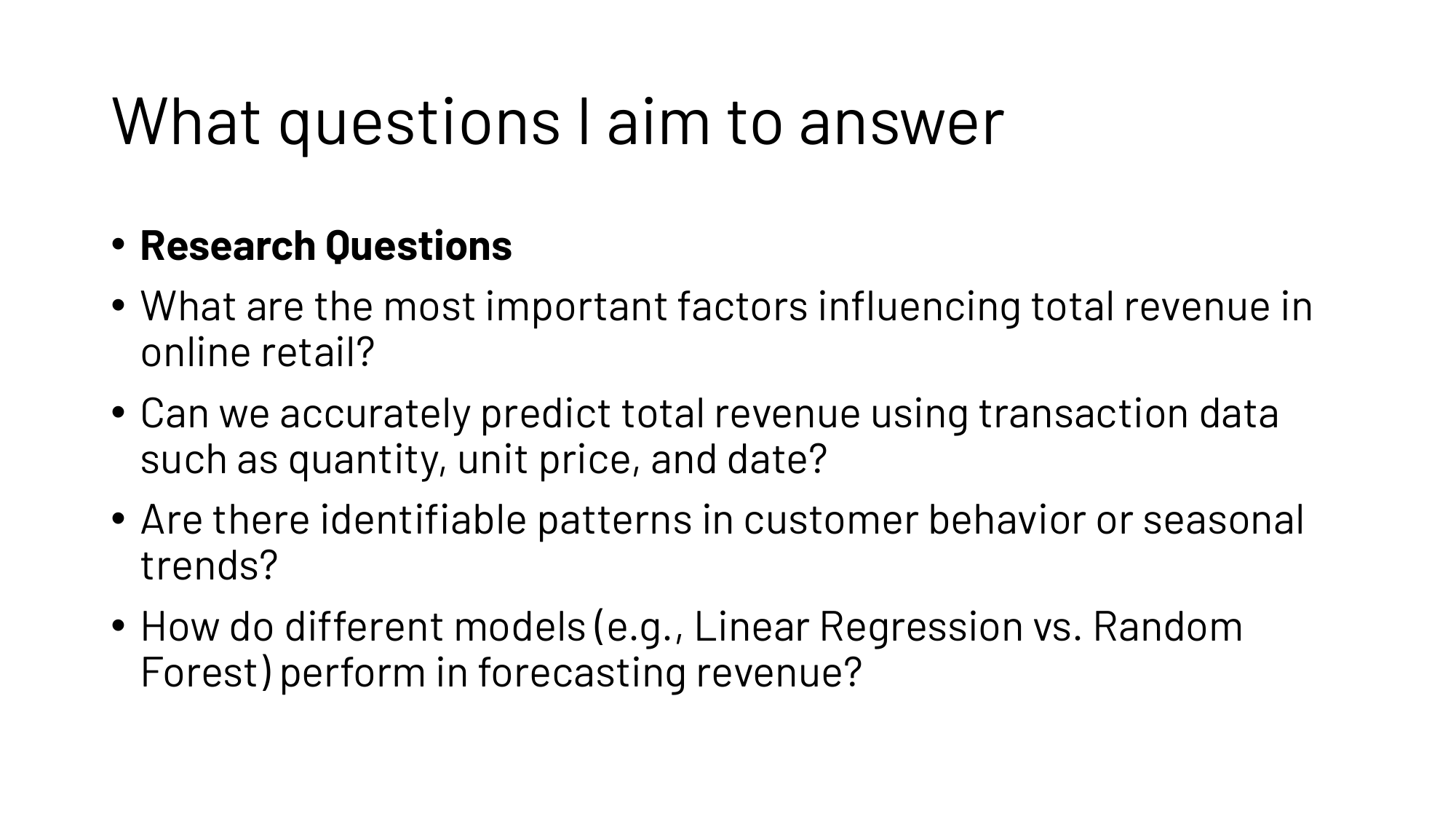

# What questions I aim to answer
Research Questions
What are the most important factors influencing total revenue in online retail?
Can we accurately predict total revenue using transaction data such as quantity, unit price, and date?
Are there identifiable patterns in customer behavior or seasonal trends?
How do different models (e.g., Linear Regression vs. Random Forest) perform in forecasting revenue?